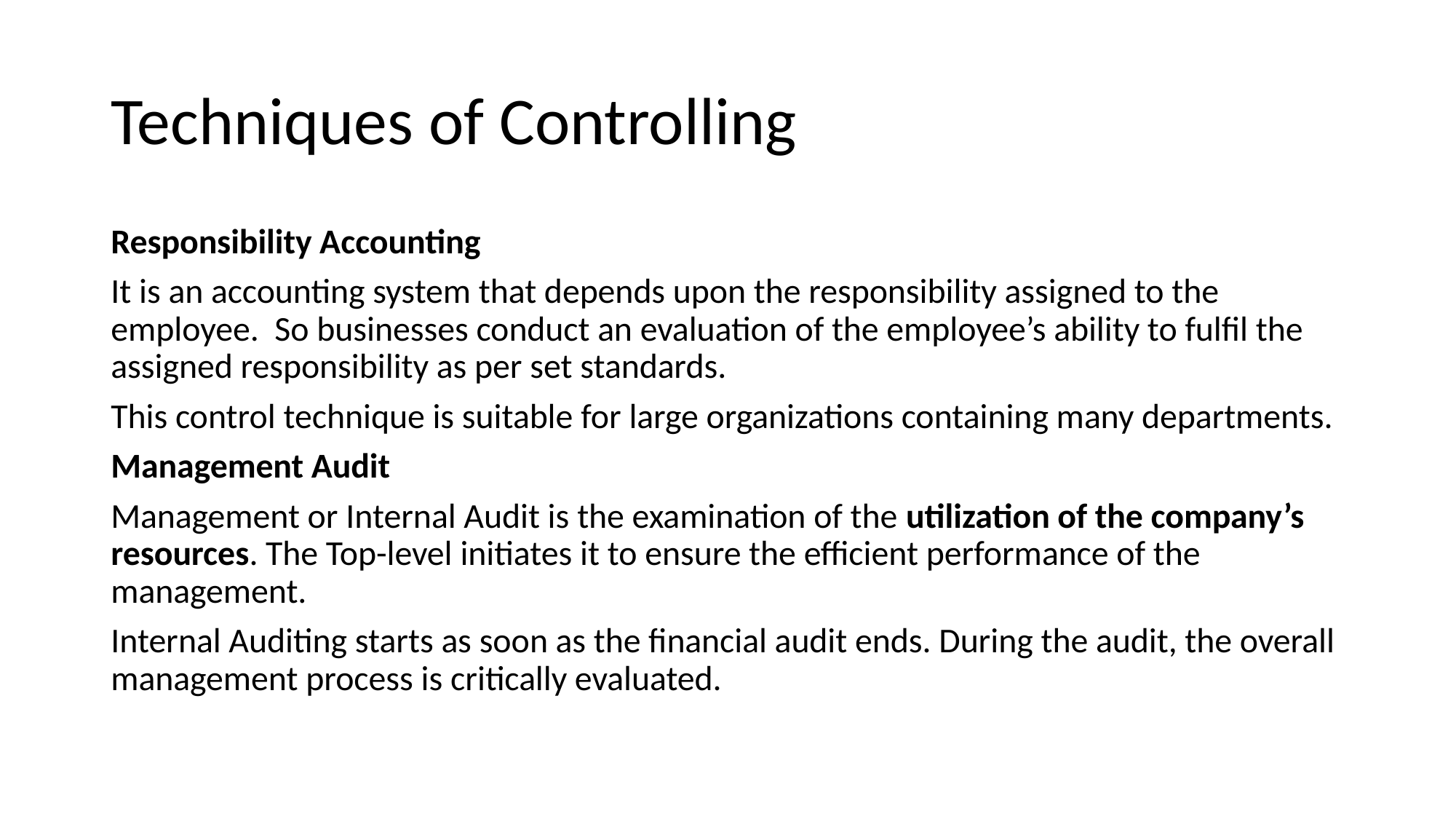

# Techniques of Controlling
Responsibility Accounting
It is an accounting system that depends upon the responsibility assigned to the employee.  So businesses conduct an evaluation of the employee’s ability to fulfil the assigned responsibility as per set standards.
This control technique is suitable for large organizations containing many departments.
Management Audit
Management or Internal Audit is the examination of the utilization of the company’s resources. The Top-level initiates it to ensure the efficient performance of the management.
Internal Auditing starts as soon as the financial audit ends. During the audit, the overall management process is critically evaluated.